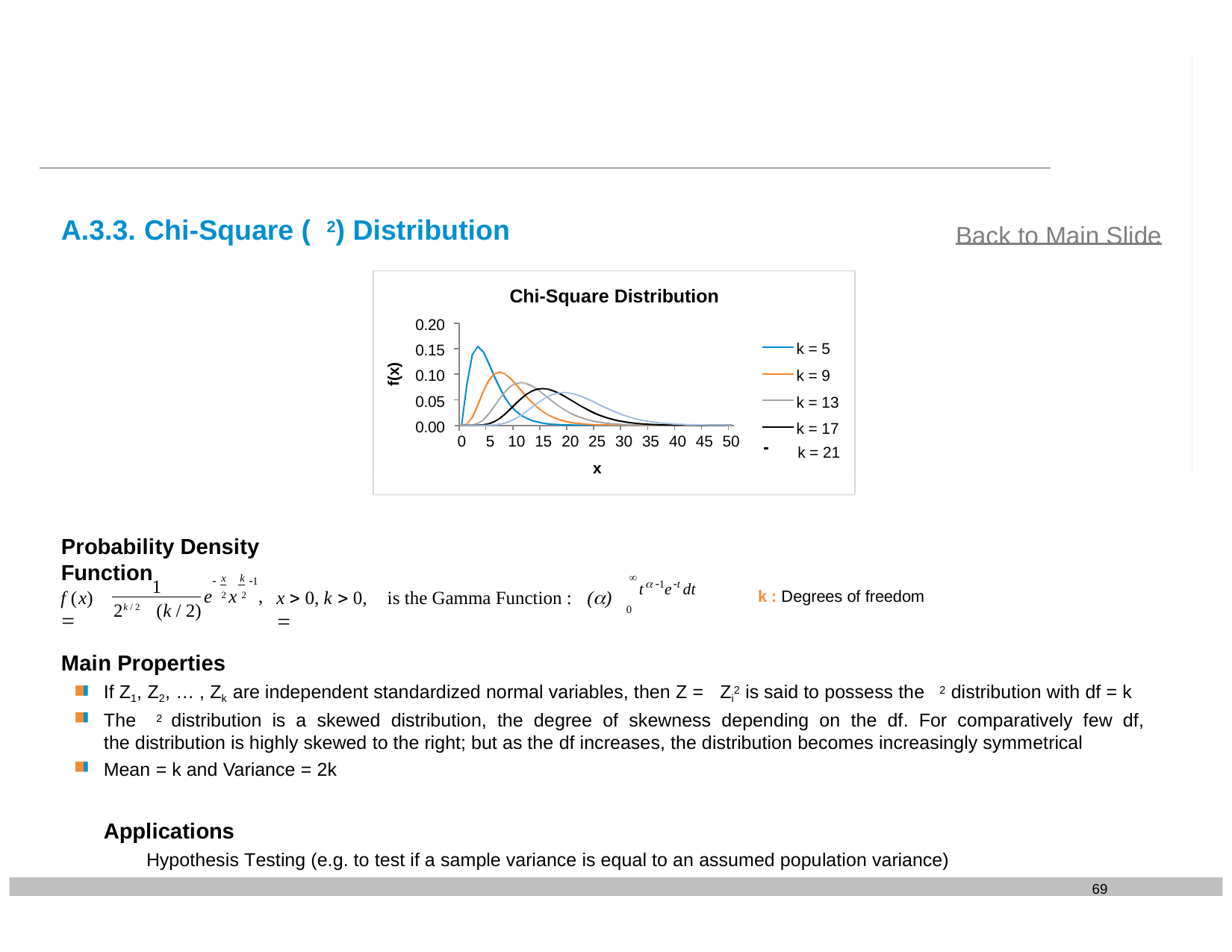

A.3.3. Chi-Square ( 2) Distribution
Back to Main Slide

Chi-Square Distribution
0.20
0.15
0.10
0.05
0.00

k = 5
k = 9
k = 13
k = 17

f(x)

0	5   10  15  20  25  30  35  40  45  50
k = 21
x

Probability Density Function
x     k
1
−	−1
e  2 x 2     ,
∞
tα −1e−t dt
0

x > 0, k > 0,   is the Gamma Function :  (α) =
k : Degrees of freedom
f (x) =

2k / 2  (k / 2)
Main Properties
If Z1, Z2, … , Zk  are independent standardized normal variables, then Z =  Zi2 is said to possess the  2 distribution with df = k
The   2   distribution  is  a  skewed  distribution,  the  degree  of  skewness  depending  on  the  df.  For  comparatively  few  df,  the distribution is highly skewed to the right; but as the df increases, the distribution becomes increasingly symmetrical
Mean = k and Variance = 2k

Applications
Hypothesis Testing (e.g. to test if a sample variance is equal to an assumed population variance)

69